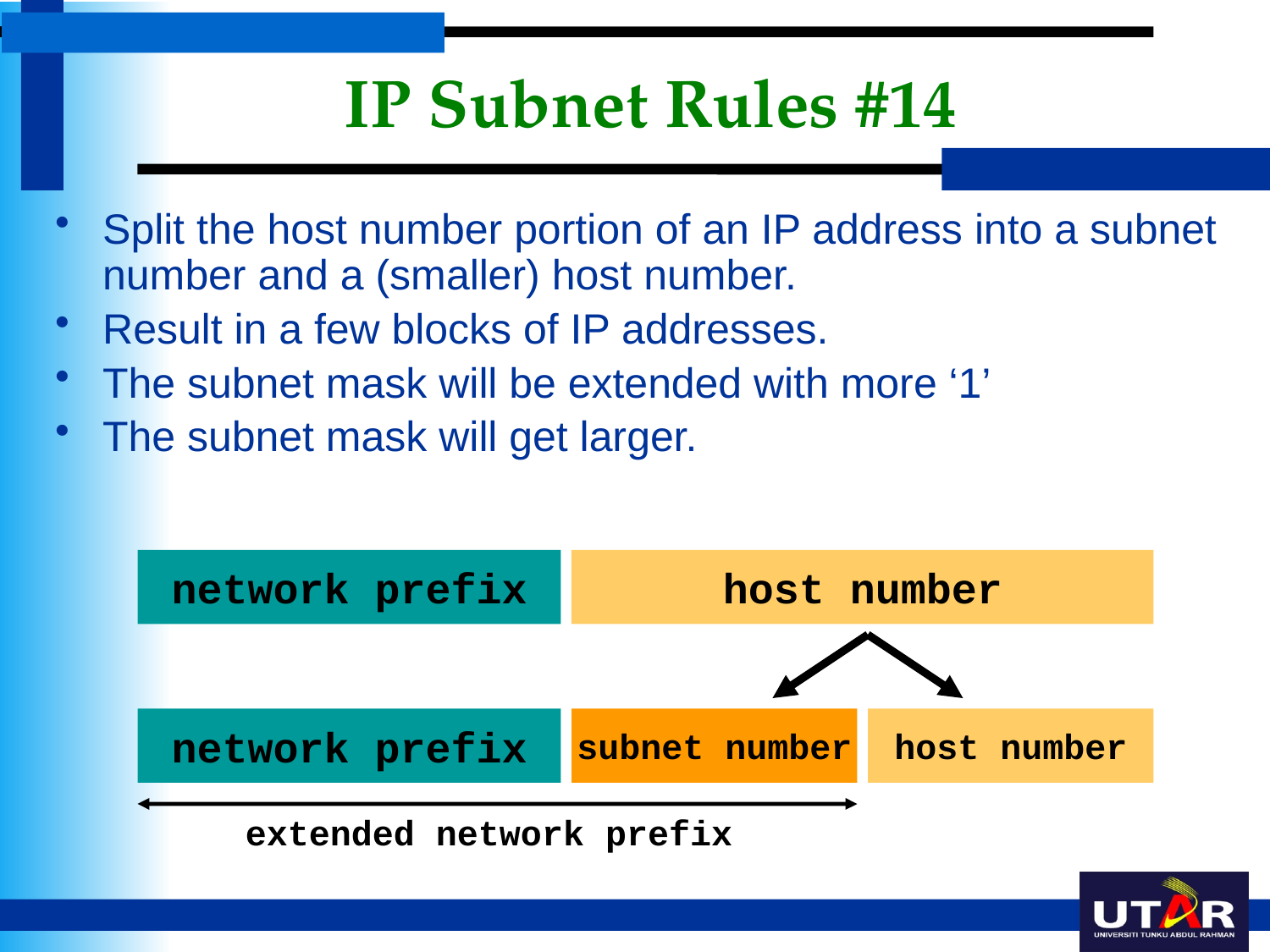

# IP Subnet Rules #14
Split the host number portion of an IP address into a subnet number and a (smaller) host number.
Result in a few blocks of IP addresses.
The subnet mask will be extended with more ‘1’
The subnet mask will get larger.

network prefix
host number

network prefix
subnet number
host number

extended network prefix